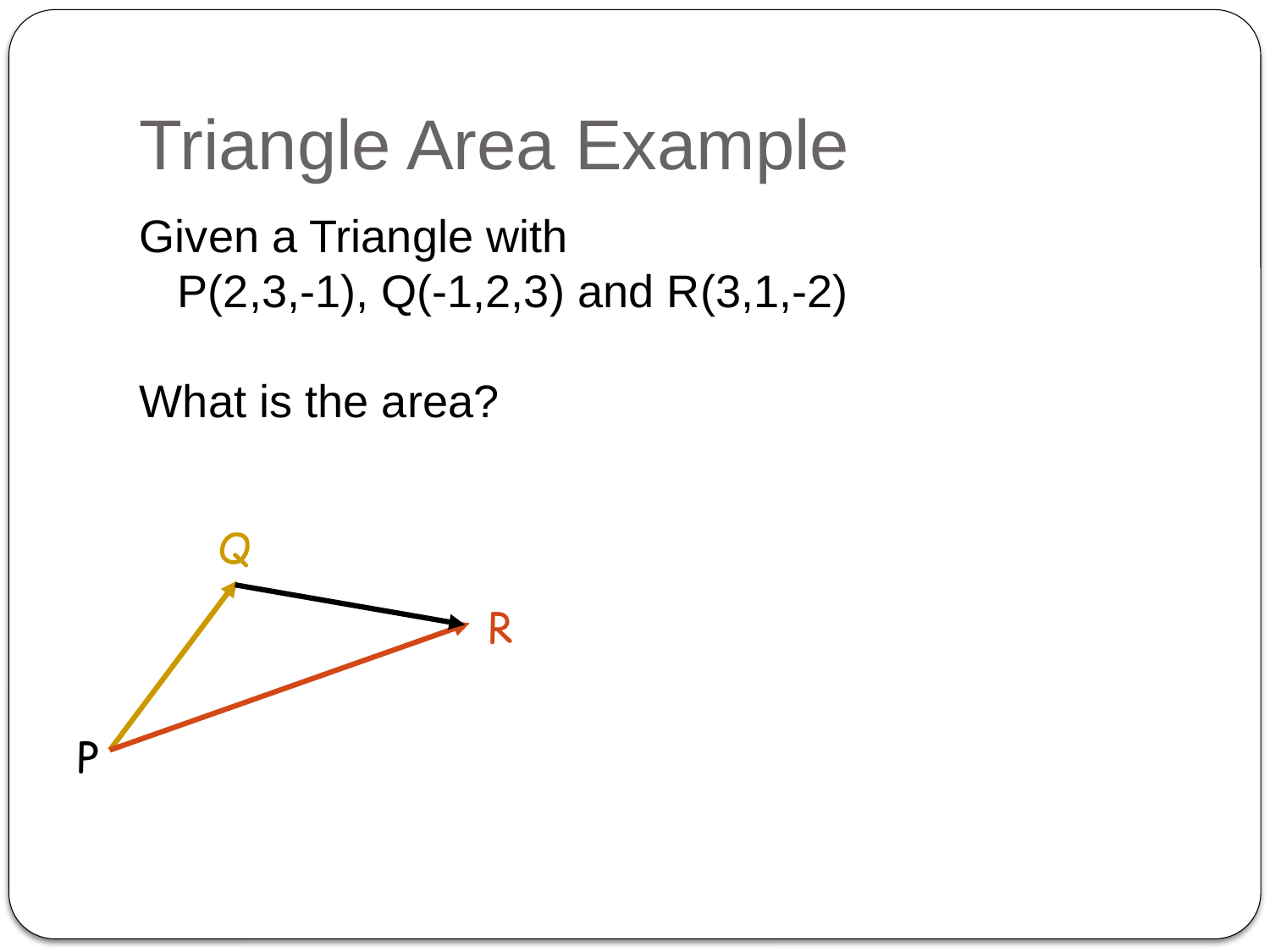

# Triangle Area Example
Given a Triangle with
P(2,3,-1), Q(-1,2,3) and R(3,1,-2)

What is the area?
Q

R

P